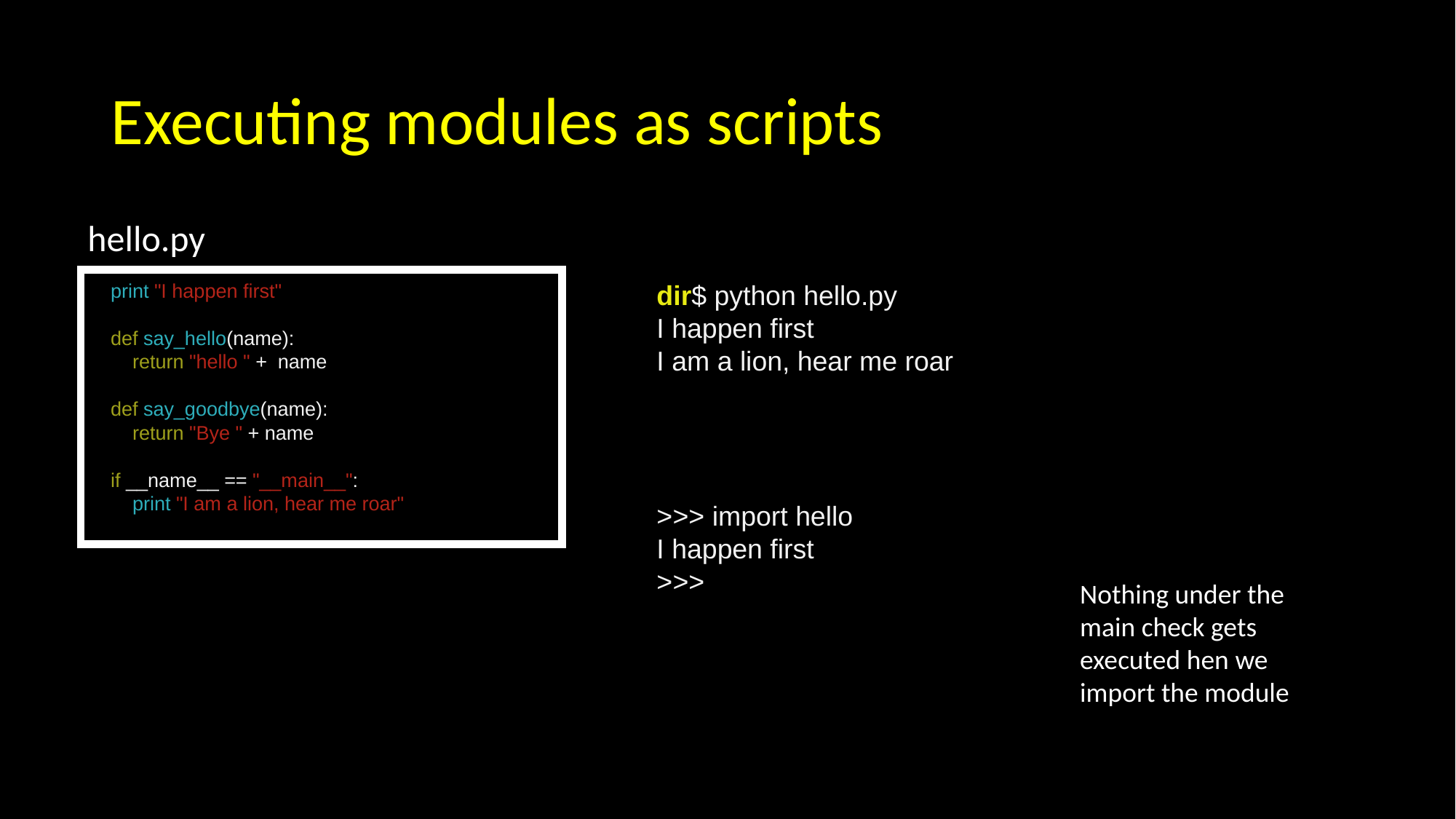

# Executing modules as scripts
hello.py

print "I happen first"

def say_hello(name):
    return "hello " +  name

def say_goodbye(name):
    return "Bye " + name

if __name__ == "__main__":
    print "I am a lion, hear me roar"
dir$ python hello.py
I happen first
I am a lion, hear me roar
>>> import hello
I happen first
>>>
Nothing under the main check gets executed hen we import the module